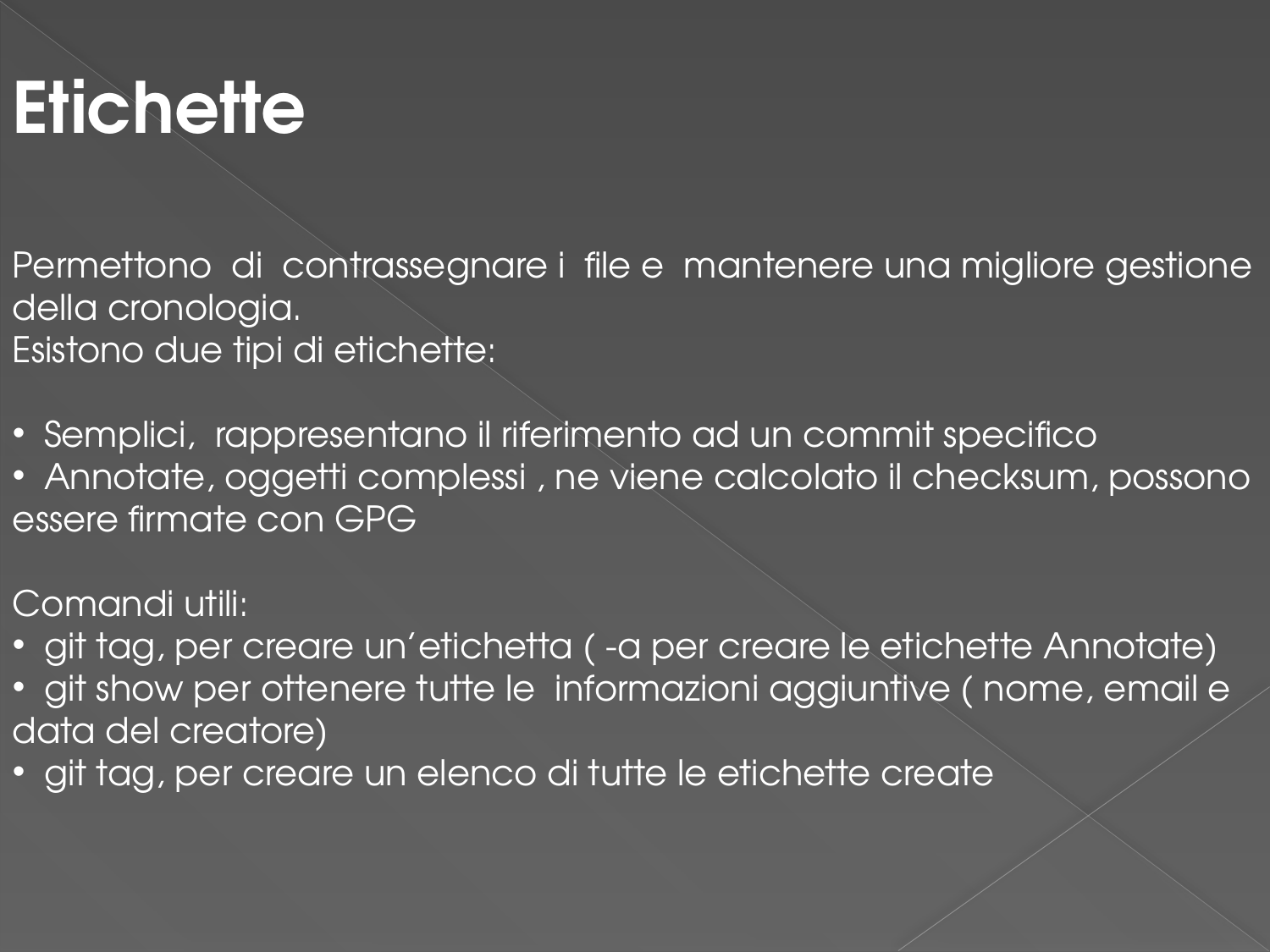

Etichette
Permettono  di  contrassegnare i  file e  mantenere una migliore gestione della cronologia.
Esistono due tipi di etichette:

  Semplici,  rappresentano il riferimento ad un commit specifico
  Annotate, oggetti complessi , ne viene calcolato il checksum, possono essere firmate con GPG

Comandi utili:
  git tag, per creare un’etichetta ( -a per creare le etichette Annotate)
  git show per ottenere tutte le  informazioni aggiuntive ( nome, email e data del creatore)
  git tag, per creare un elenco di tutte le etichette create